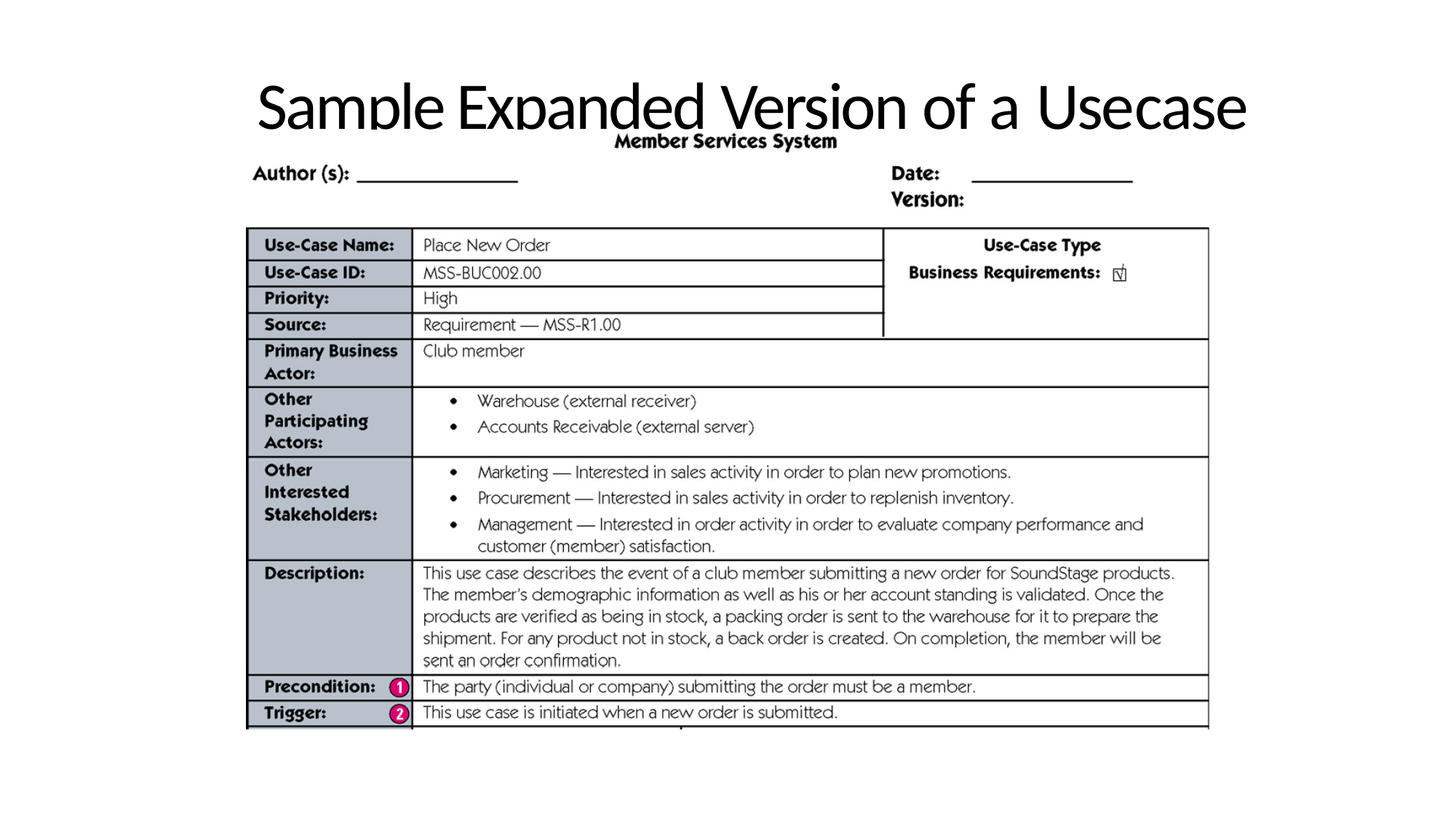

# Sample Expanded Version of a Usecase

Case Narrative
CSE 307 Presentation 6
9